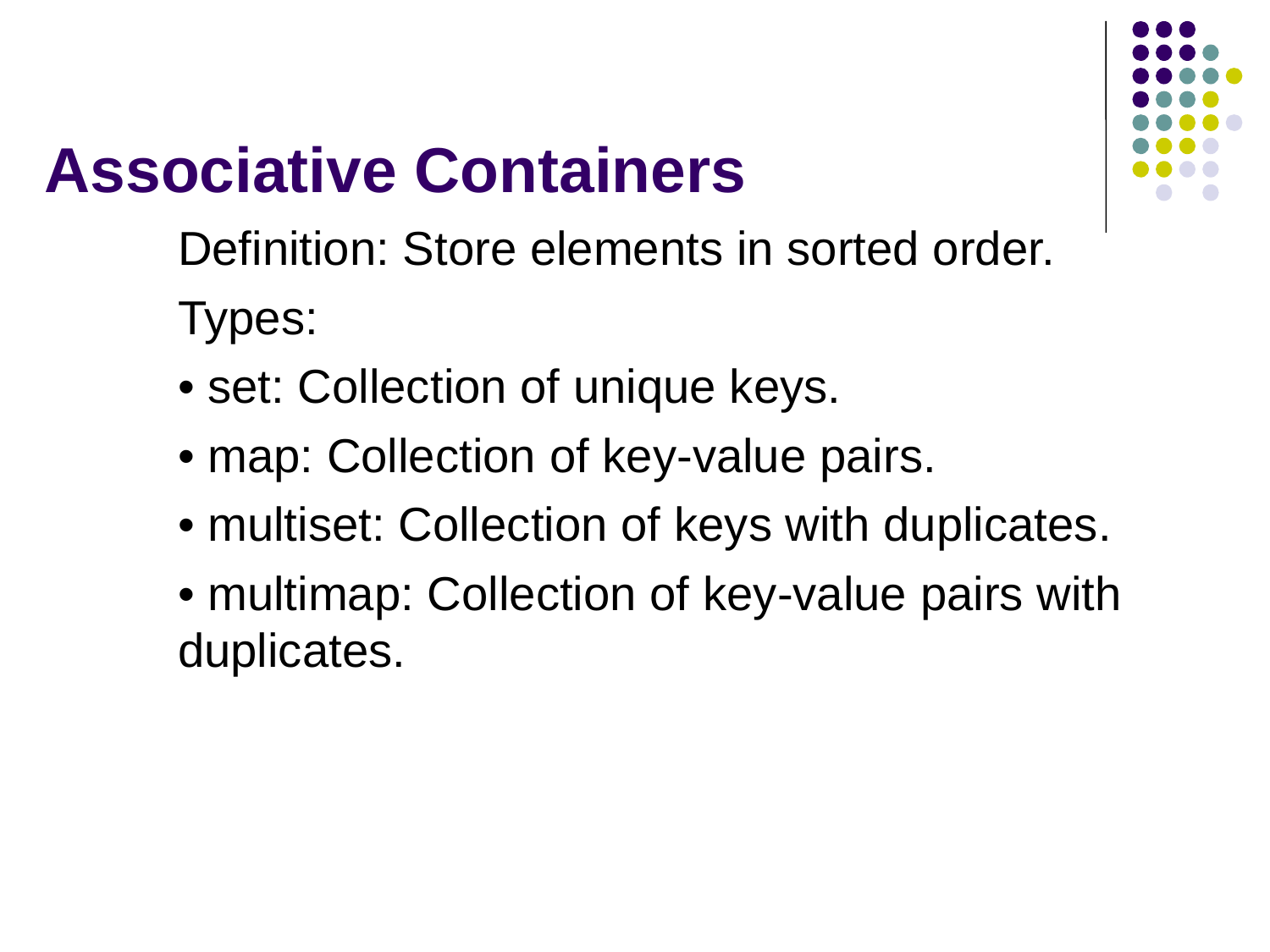

# Associative Containers
Definition: Store elements in sorted order.
Types:
• set: Collection of unique keys.
• map: Collection of key-value pairs.
• multiset: Collection of keys with duplicates.
• multimap: Collection of key-value pairs with duplicates.